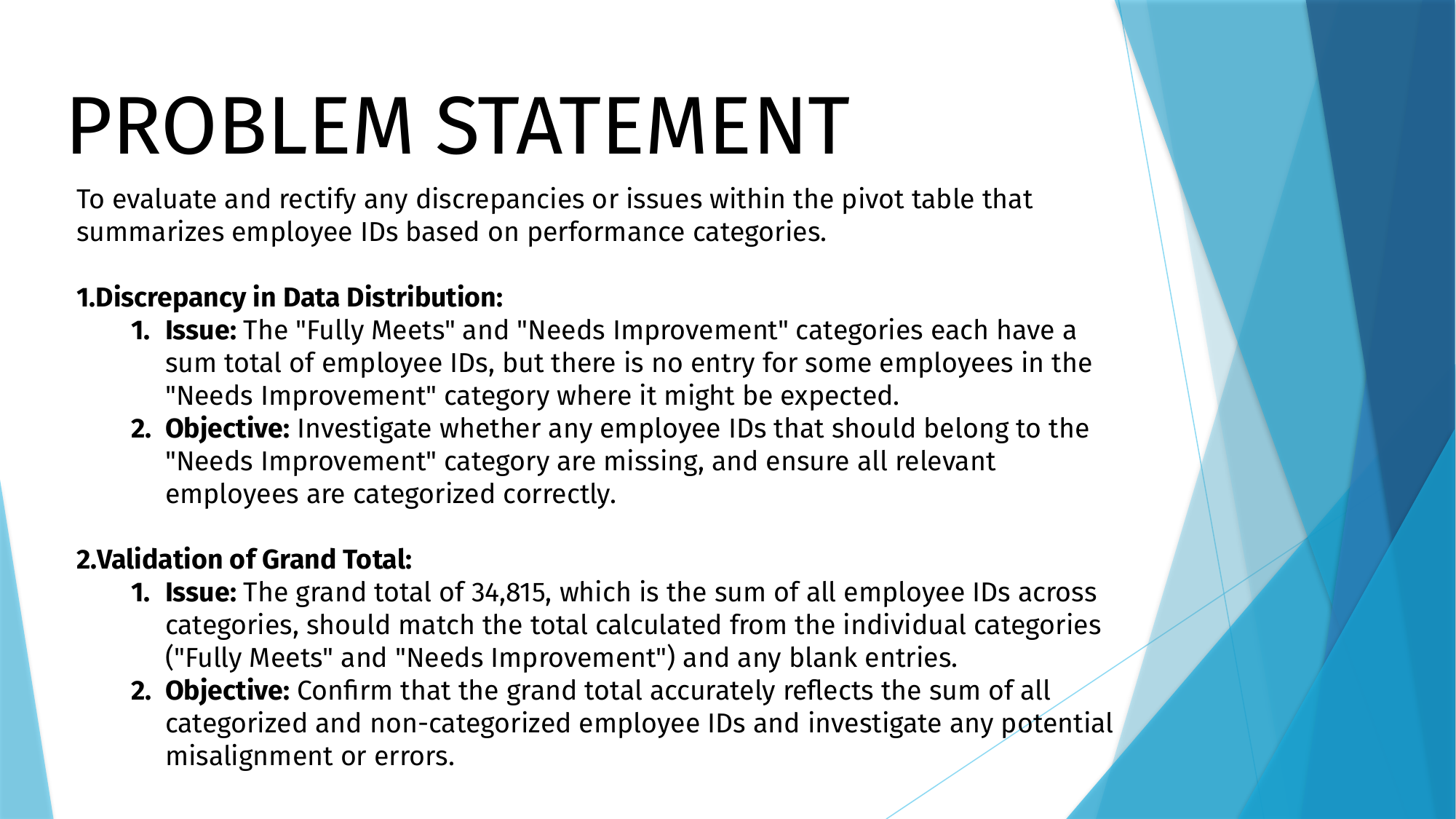

# PROBLEM STATEMENT
To evaluate and rectify any discrepancies or issues within the pivot table that summarizes employee IDs based on performance categories.

Discrepancy in Data Distribution:
Issue: The "Fully Meets" and "Needs Improvement" categories each have a sum total of employee IDs, but there is no entry for some employees in the "Needs Improvement" category where it might be expected.
Objective: Investigate whether any employee IDs that should belong to the "Needs Improvement" category are missing, and ensure all relevant employees are categorized correctly.

Validation of Grand Total:
Issue: The grand total of 34,815, which is the sum of all employee IDs across categories, should match the total calculated from the individual categories ("Fully Meets" and "Needs Improvement") and any blank entries.
Objective: Confirm that the grand total accurately reflects the sum of all categorized and non-categorized employee IDs and investigate any potential misalignment or errors.